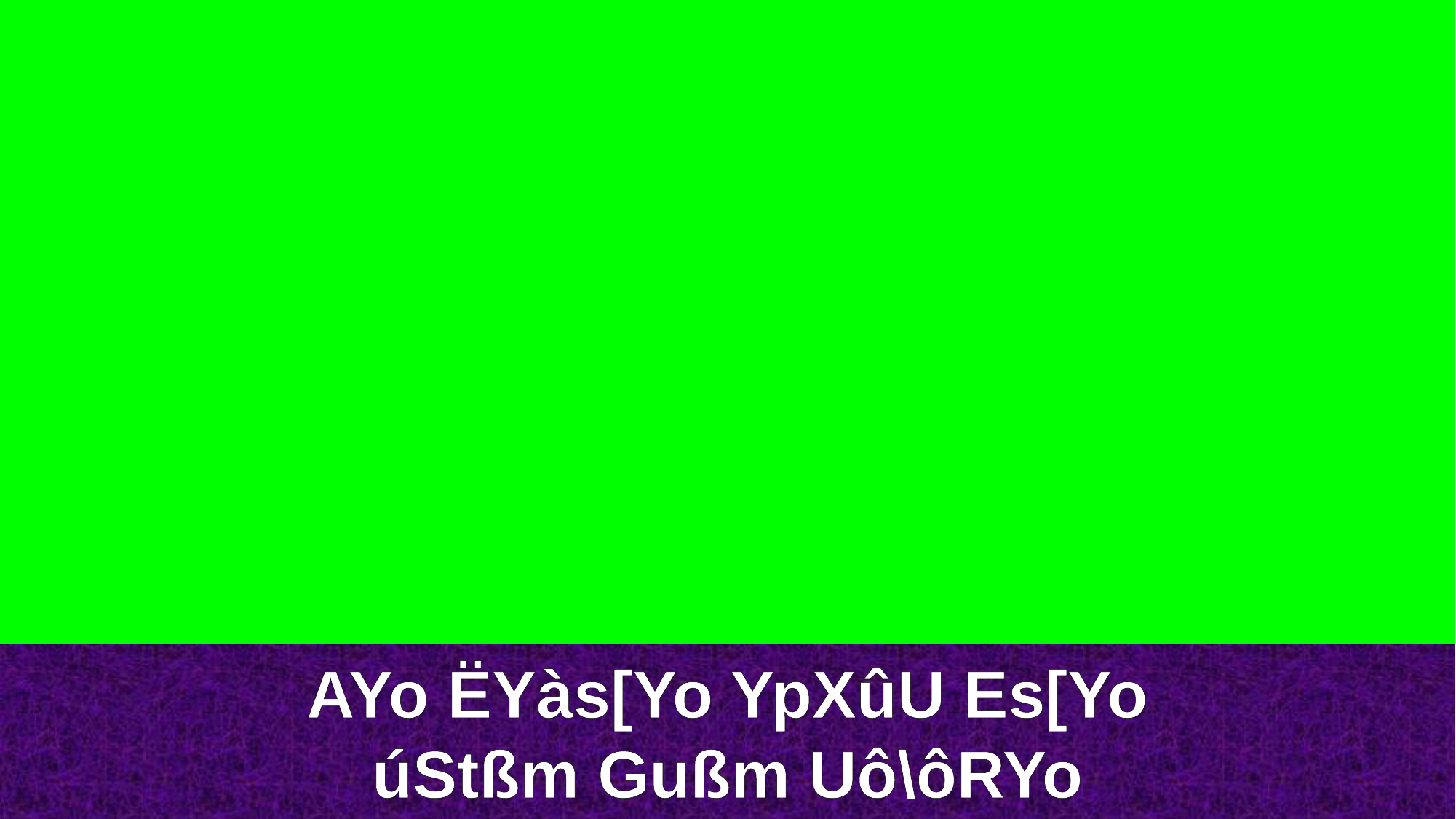

AYo ËYàs[Yo YpXûU Es[Yo
úStßm Gußm Uô\ôRYo